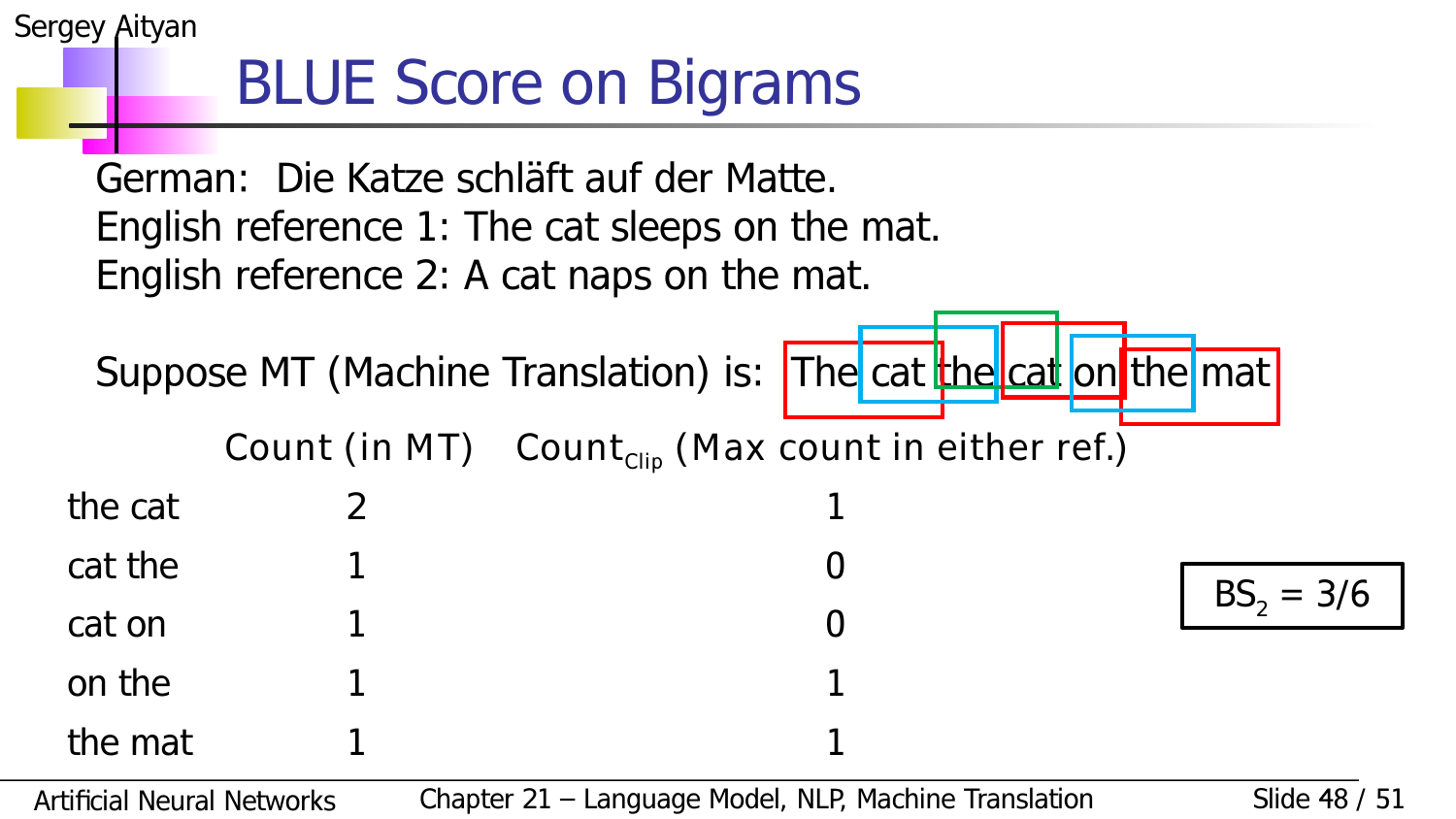

# BLUE Score on Bigrams
German:  Die Katze schläft auf der Matte.
English reference 1: The cat sleeps on the mat.
English reference 2: A cat naps on the mat.

Suppose MT (Machine Translation) is:  The cat the cat on the mat

|  | Count (in MT) | CountClip (Max count in either ref.) |
| --- | --- | --- |
| the cat | 2 | 1 |
| cat the | 1 | 0 |
| cat on | 1 | 0 |
| on the | 1 | 1 |
| the mat | 1 | 1 |
BS2 = 3/6